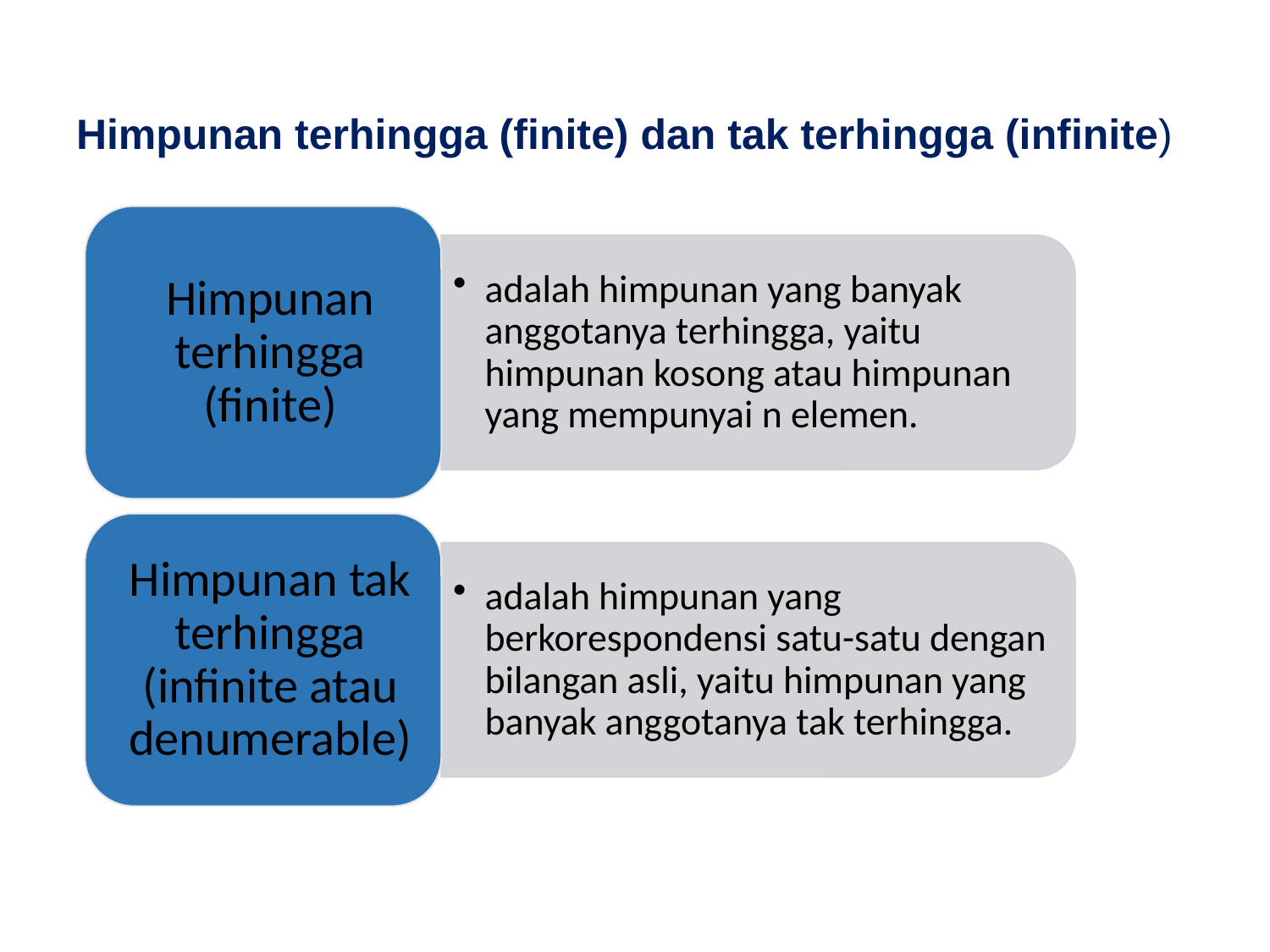

Himpunan terhingga (finite) dan tak terhingga (infinite)
adalah himpunan yang banyak anggotanya terhingga, yaitu himpunan kosong atau himpunan yang mempunyai n elemen.
Himpunan terhingga (finite)
adalah himpunan yang berkorespondensi satu-satu dengan bilangan asli, yaitu himpunan yang banyak anggotanya tak terhingga.
Himpunan tak terhingga (infinite atau denumerable)